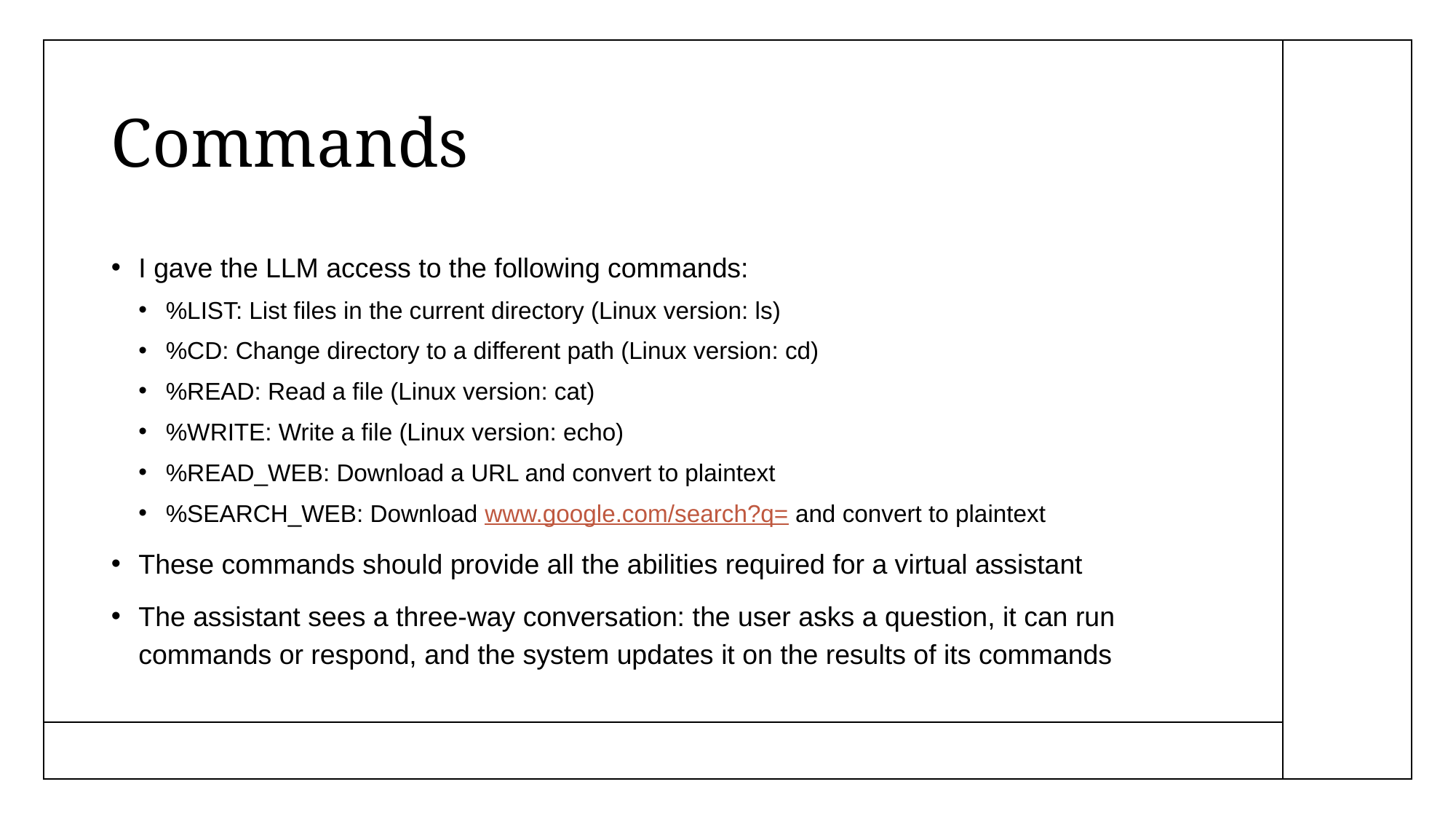

# Commands
I gave the LLM access to the following commands:
%LIST: List files in the current directory (Linux version: ls)
%CD: Change directory to a different path (Linux version: cd)
%READ: Read a file (Linux version: cat)
%WRITE: Write a file (Linux version: echo)
%READ_WEB: Download a URL and convert to plaintext
%SEARCH_WEB: Download www.google.com/search?q= and convert to plaintext
These commands should provide all the abilities required for a virtual assistant
The assistant sees a three-way conversation: the user asks a question, it can run commands or respond, and the system updates it on the results of its commands